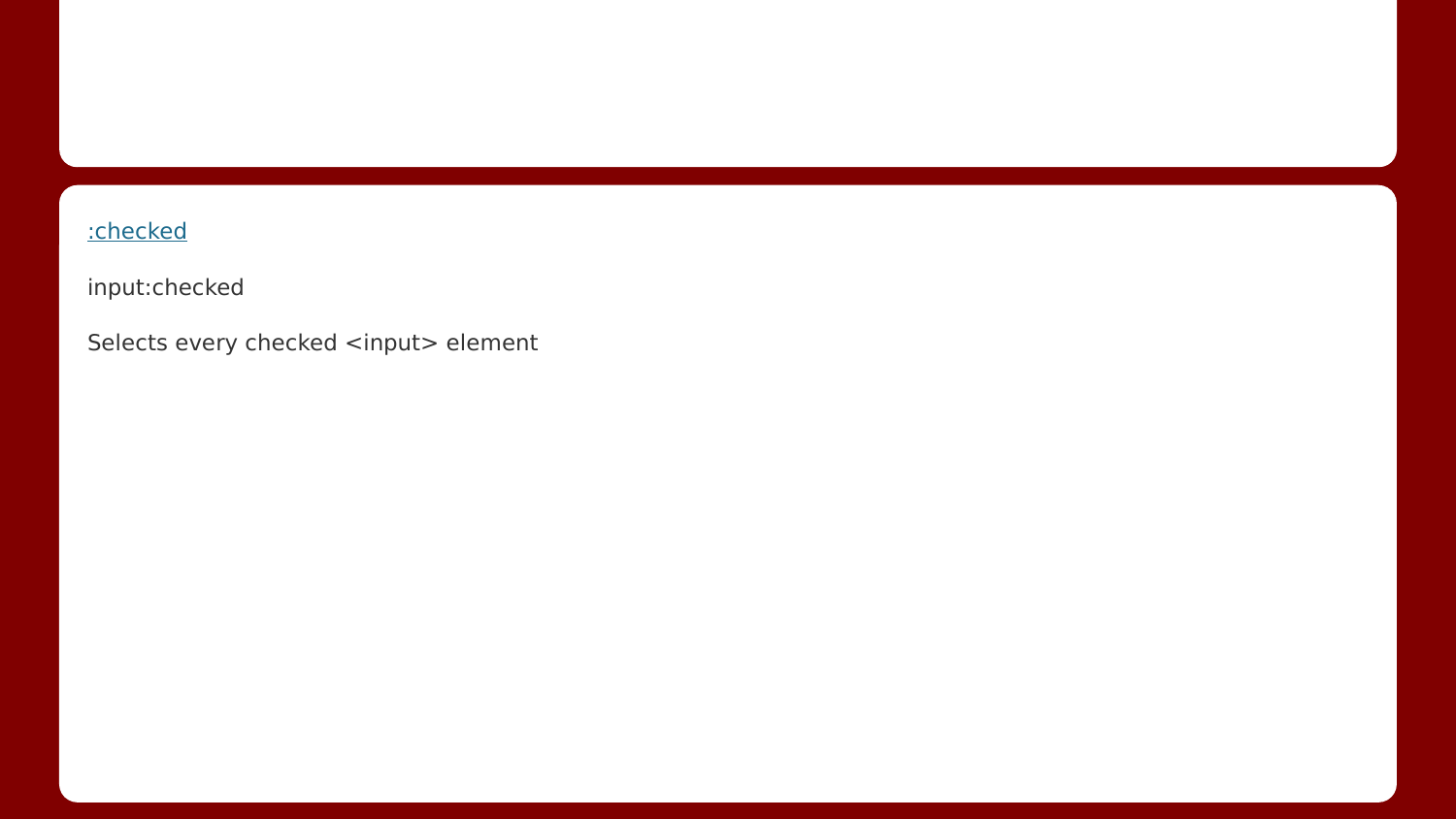

#
:checked
input:checked
Selects every checked <input> element